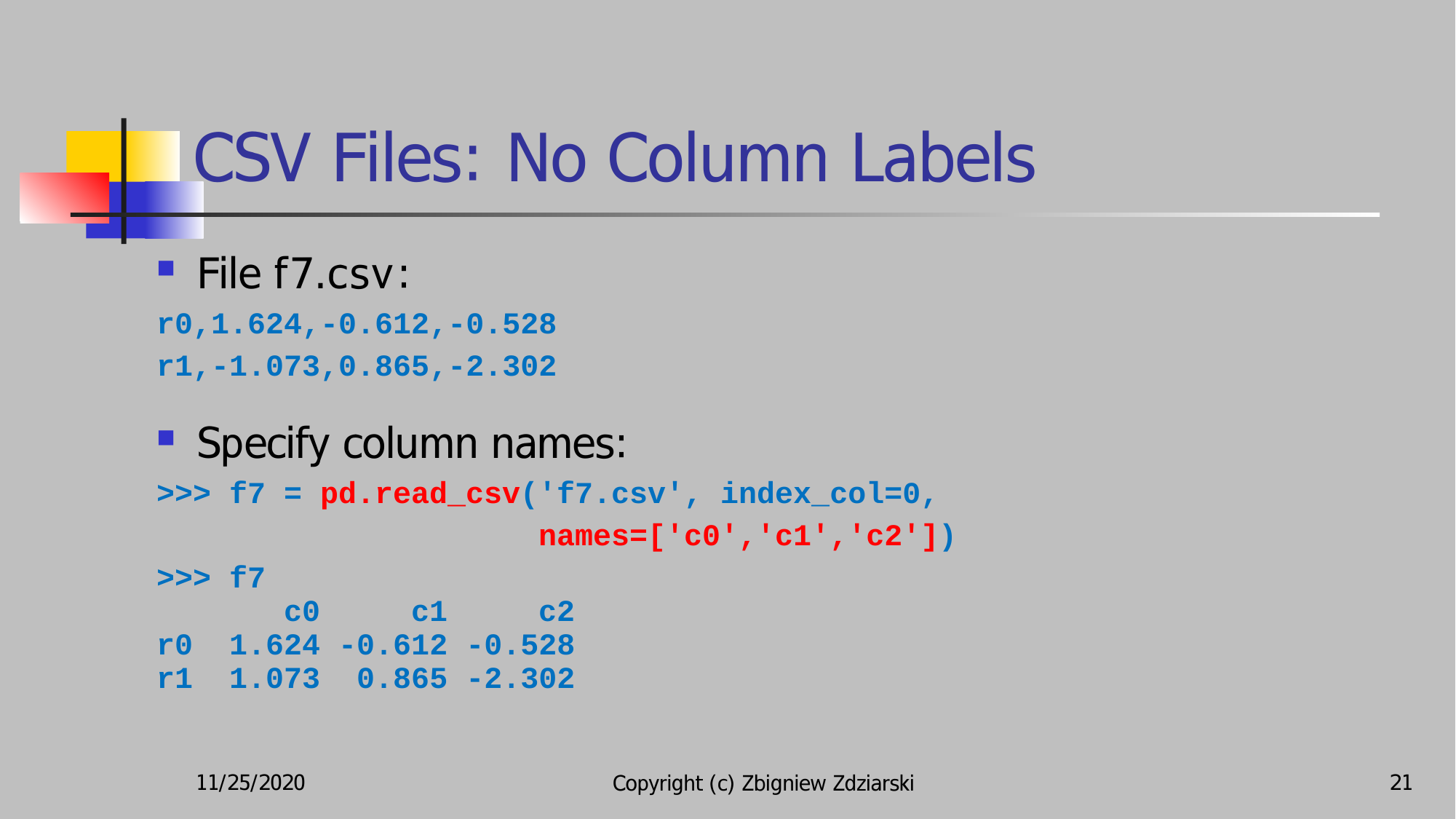

# CSV Files: No Column Labels
File f7.csv:
r0,1.624,-0.612,-0.528
r1,-1.073,0.865,-2.302

Specify column names:
>>> f7 = pd.read_csv('f7.csv', index_col=0,
                     names=['c0','c1','c2'])
>>> f7
       c0     c1     c2
r0  1.624 -0.612 -0.528
r1  1.073  0.865 -2.302
11/25/2020
21
Copyright (c) Zbigniew Zdziarski